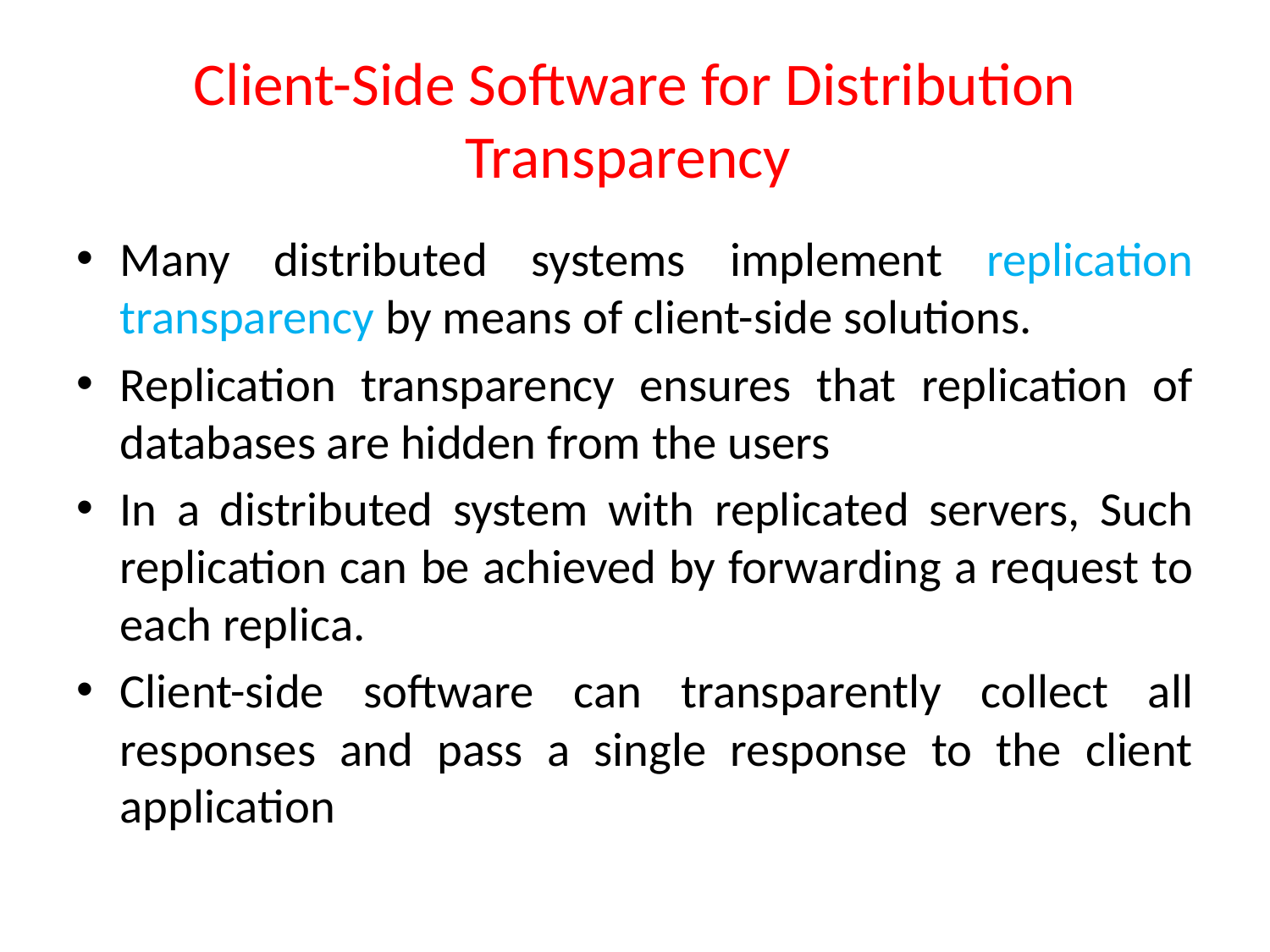

# Client-Side Software for Distribution Transparency
Many distributed systems implement replication transparency by means of client-side solutions.
Replication transparency ensures that replication of databases are hidden from the users
In a distributed system with replicated servers, Such replication can be achieved by forwarding a request to each replica.
Client-side software can transparently collect all responses and pass a single response to the client application